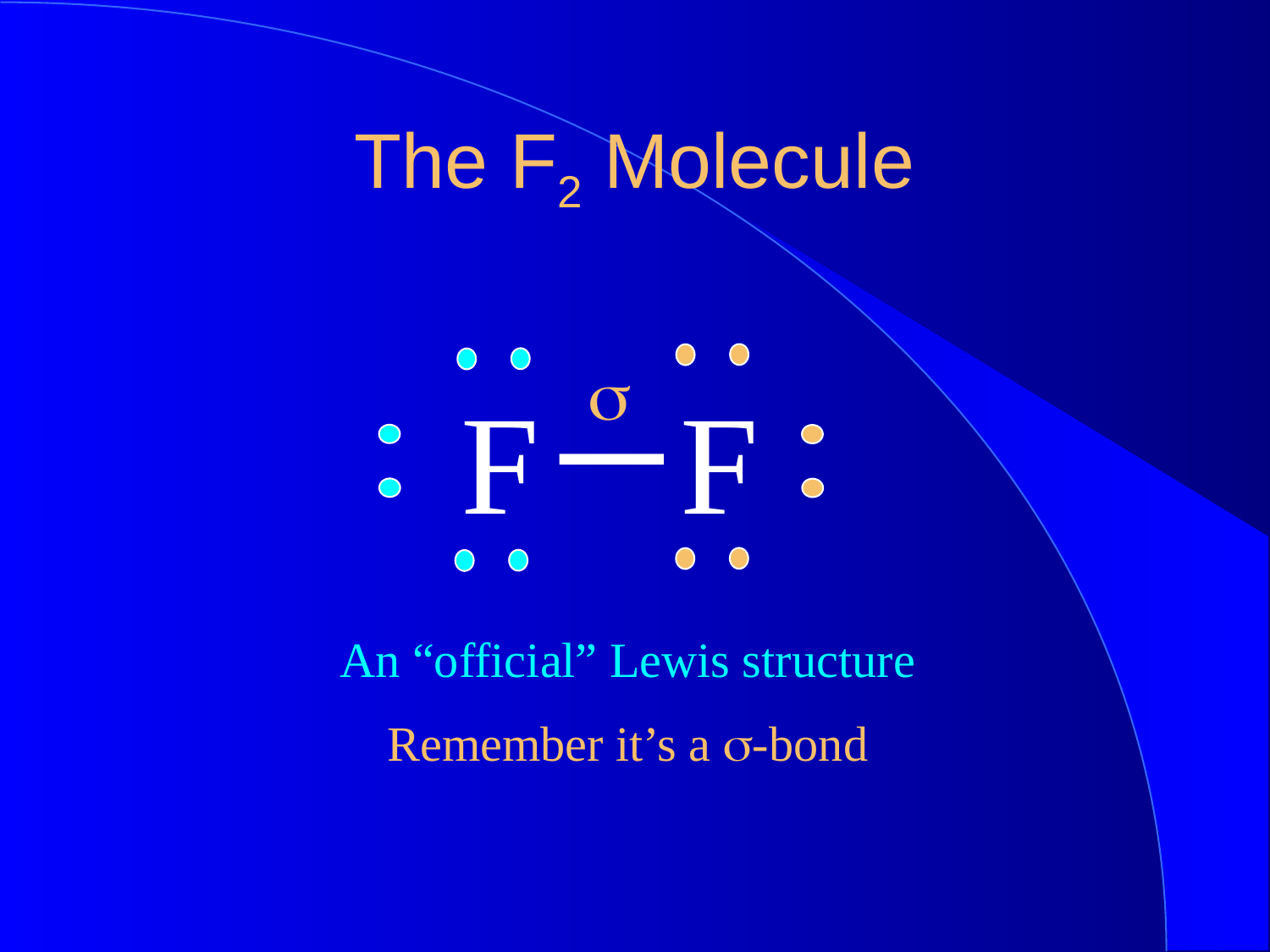

The F2 Molecule
σ

F    F

An “official” Lewis structure
Remember it’s a σ-bond